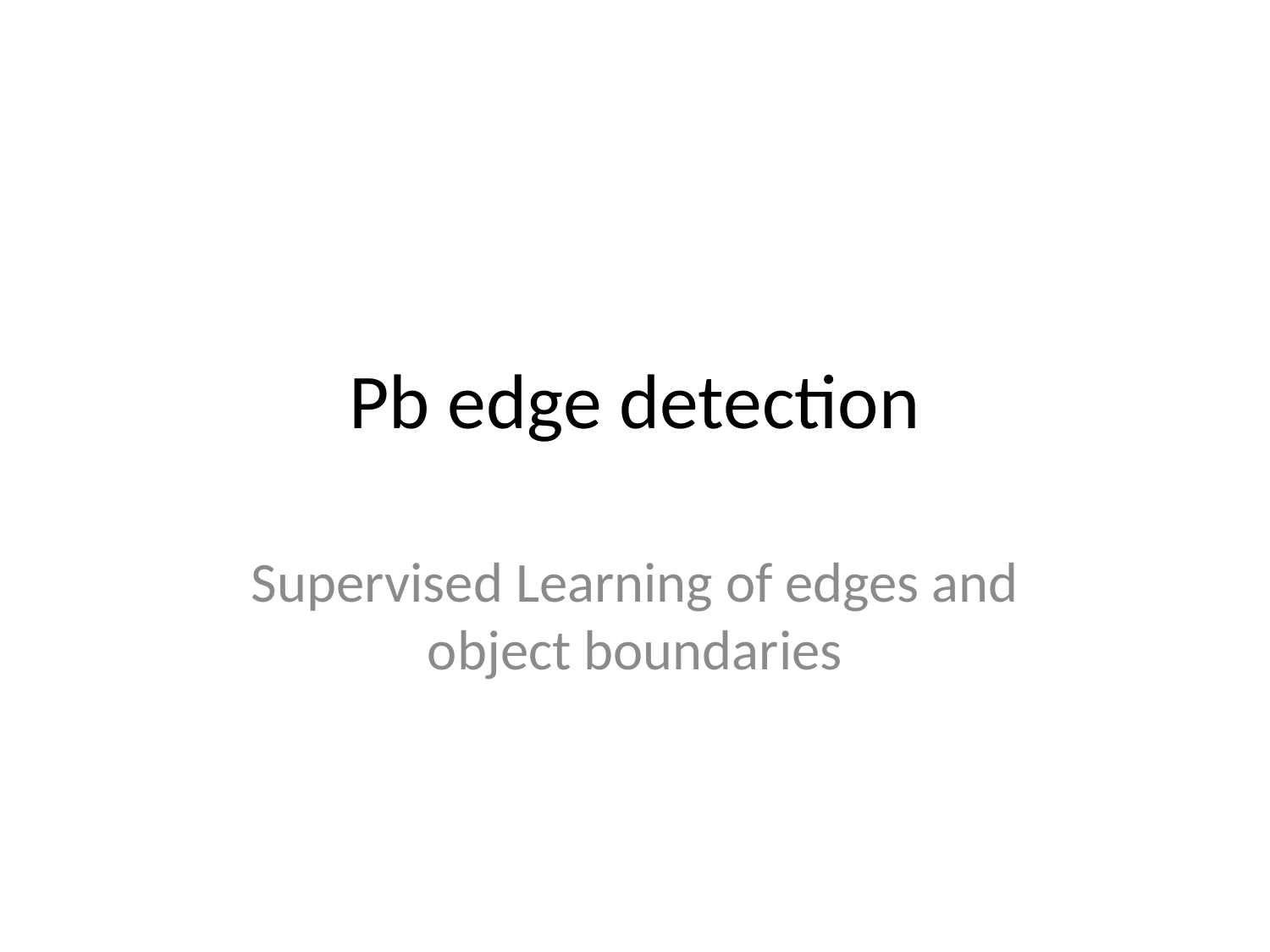

# Pb edge detection
Supervised Learning of edges and object boundaries